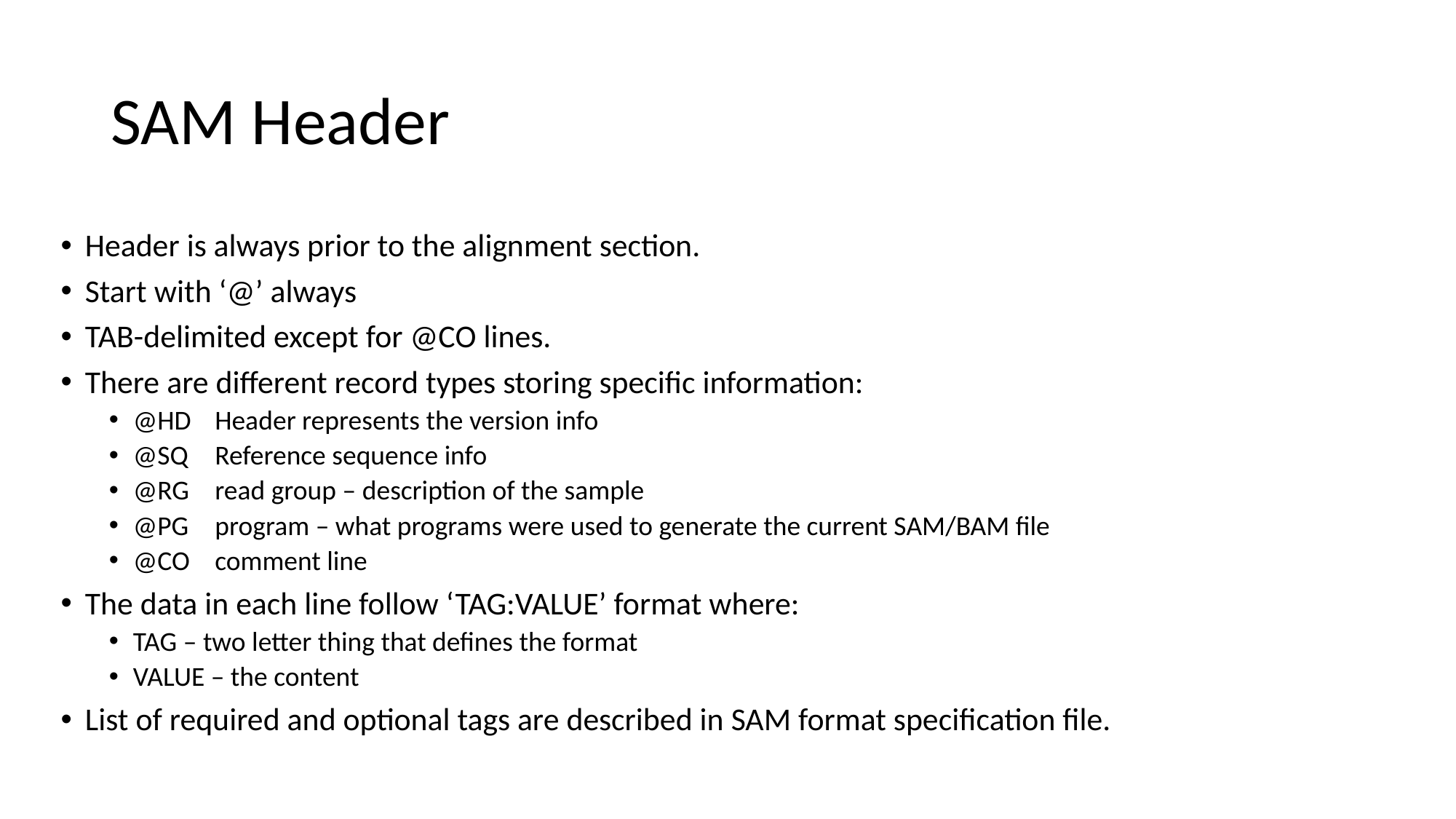

# SAM Header
Header is always prior to the alignment section.
Start with ‘@’ always
TAB-delimited except for @CO lines.
There are different record types storing specific information:
@HD	Header represents the version info
@SQ	Reference sequence info
@RG	read group – description of the sample
@PG	program – what programs were used to generate the current SAM/BAM file
@CO	comment line
The data in each line follow ‘TAG:VALUE’ format where:
TAG – two letter thing that defines the format
VALUE – the content
List of required and optional tags are described in SAM format specification file.